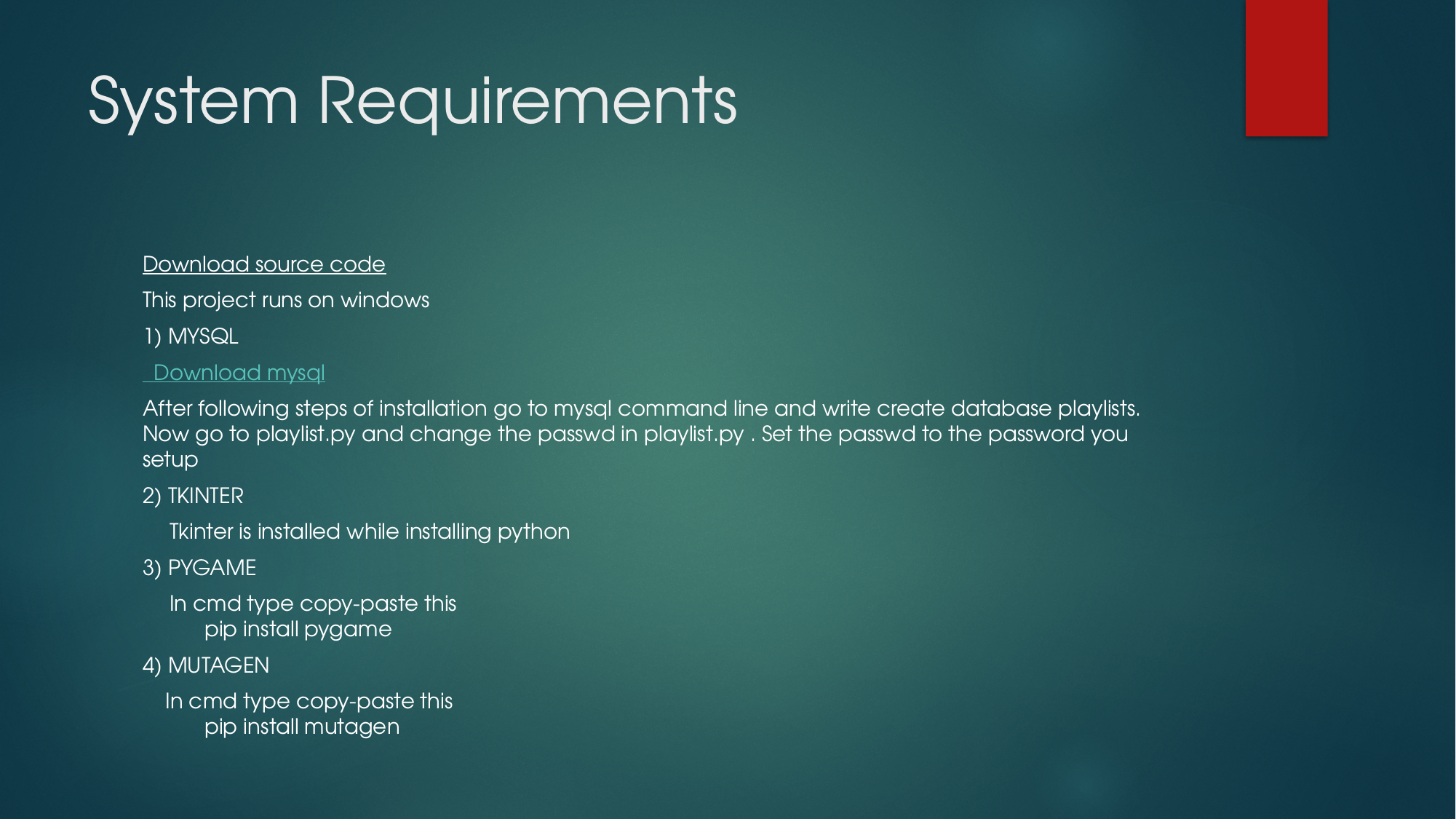

# System Requirements
Download source code
This project runs on windows
1) MYSQL
  Download mysql
After following steps of installation go to mysql command line and write create database playlists. Now go to playlist.py and change the passwd in playlist.py . Set the passwd to the password you setup
2) TKINTER
  Tkinter is installed while installing python
3) PYGAME
  In cmd type copy-paste this
        pip install pygame
4) MUTAGEN
    In cmd type copy-paste this
        pip install mutagen